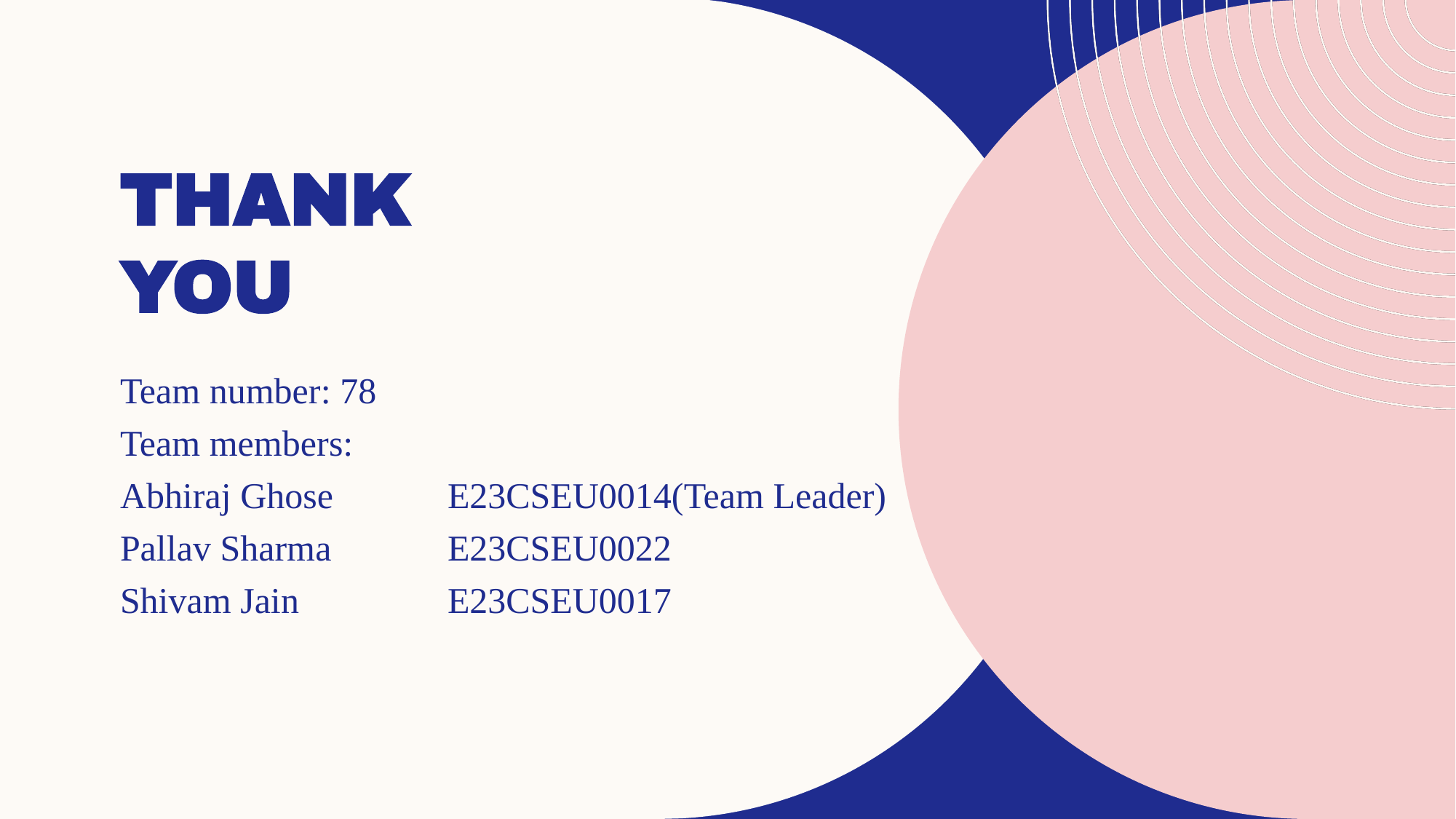

# Thank you
Team number: 78
Team members:
Abhiraj Ghose		E23CSEU0014(Team Leader)
Pallav Sharma		E23CSEU0022
Shivam Jain		E23CSEU0017